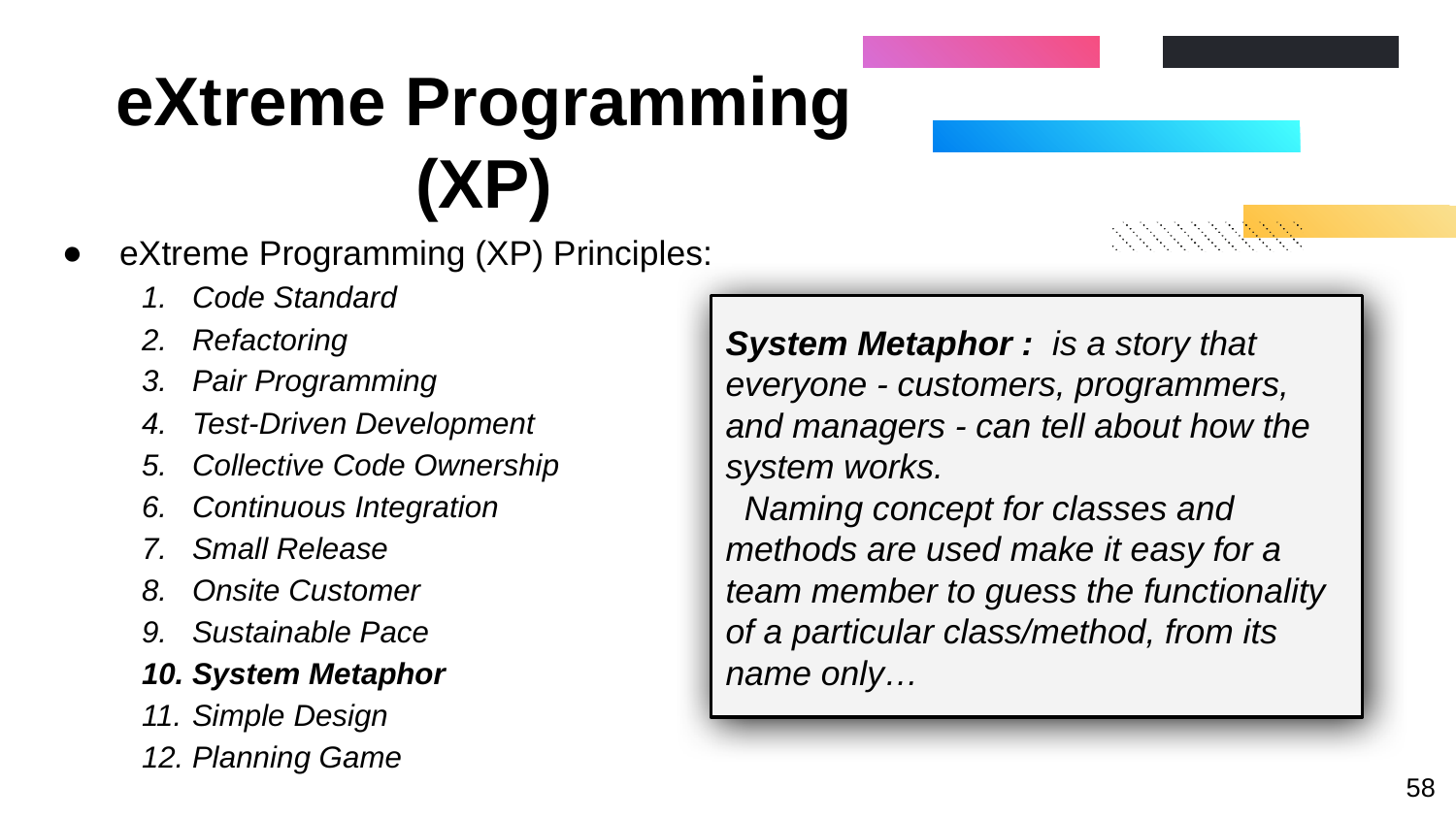

# eXtreme Programming (XP)
eXtreme Programming (XP) Principles:
Code Standard
Refactoring
Pair Programming
Test-Driven Development
Collective Code Ownership
Continuous Integration
Small Release
Onsite Customer
Sustainable Pace
System Metaphor
Simple Design
Planning Game
System Metaphor :  is a story that everyone - customers, programmers, and managers - can tell about how the system works.
  Naming concept for classes and methods are used make it easy for a team member to guess the functionality of a particular class/method, from its name only…
58